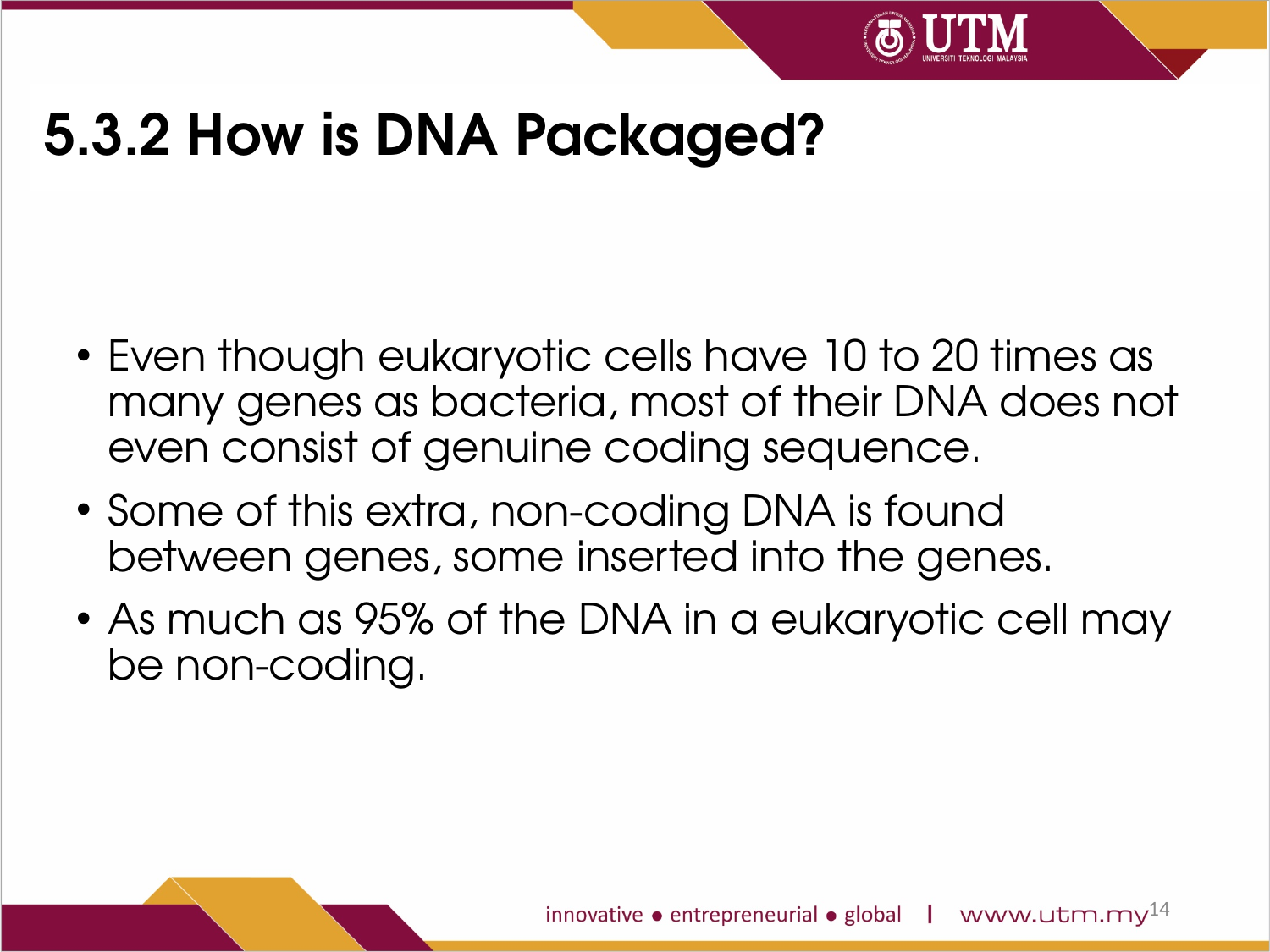

# 5.3.2 How is DNA Packaged?
Even though eukaryotic cells have 10 to 20 times as many genes as bacteria, most of their DNA does not even consist of genuine coding sequence.
Some of this extra, non-coding DNA is found between genes, some inserted into the genes.
As much as 95% of the DNA in a eukaryotic cell may be non-coding.
14